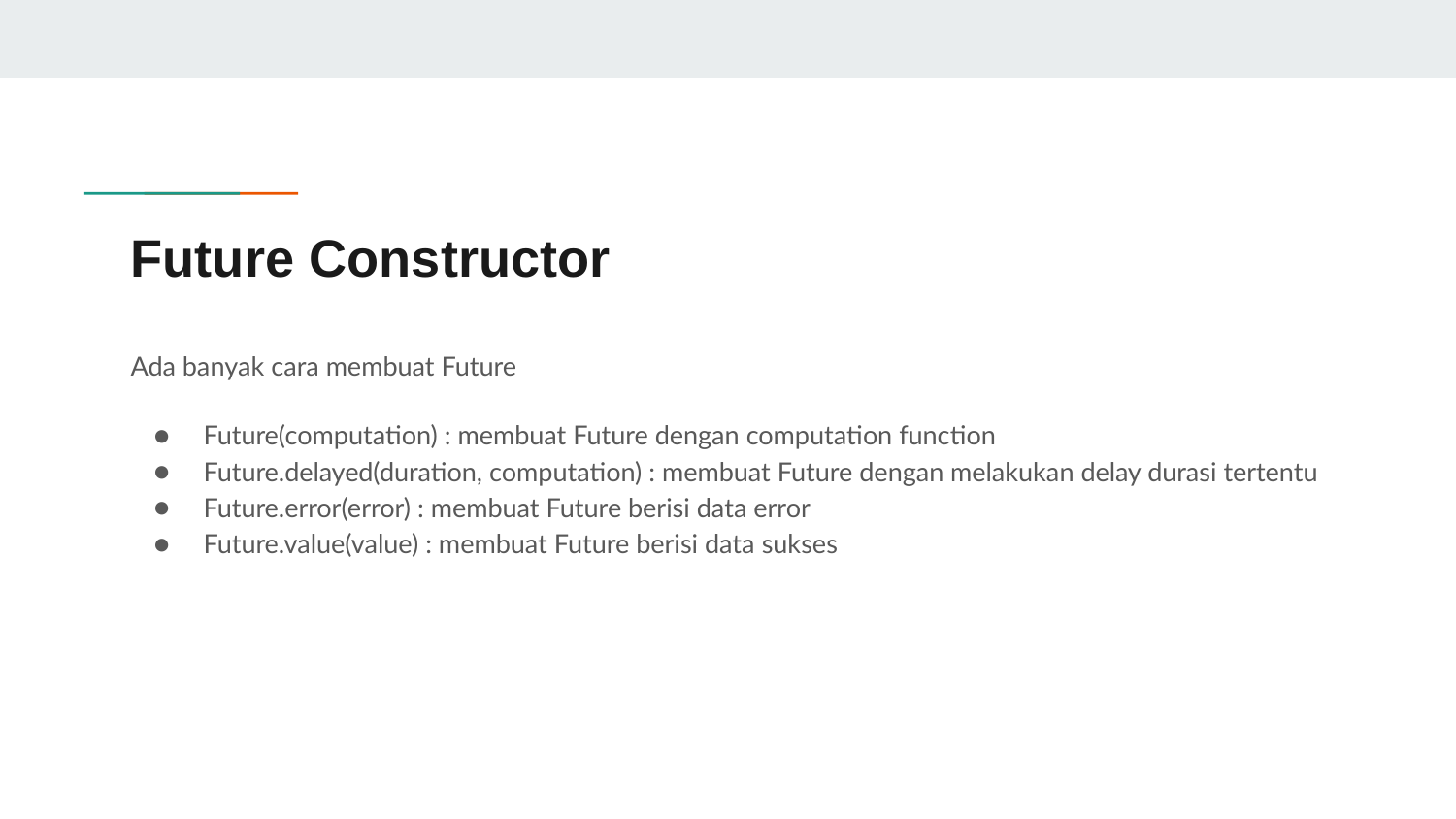

# Future Constructor
Ada banyak cara membuat Future
Future(computation) : membuat Future dengan computation function
Future.delayed(duration, computation) : membuat Future dengan melakukan delay durasi tertentu
Future.error(error) : membuat Future berisi data error
Future.value(value) : membuat Future berisi data sukses